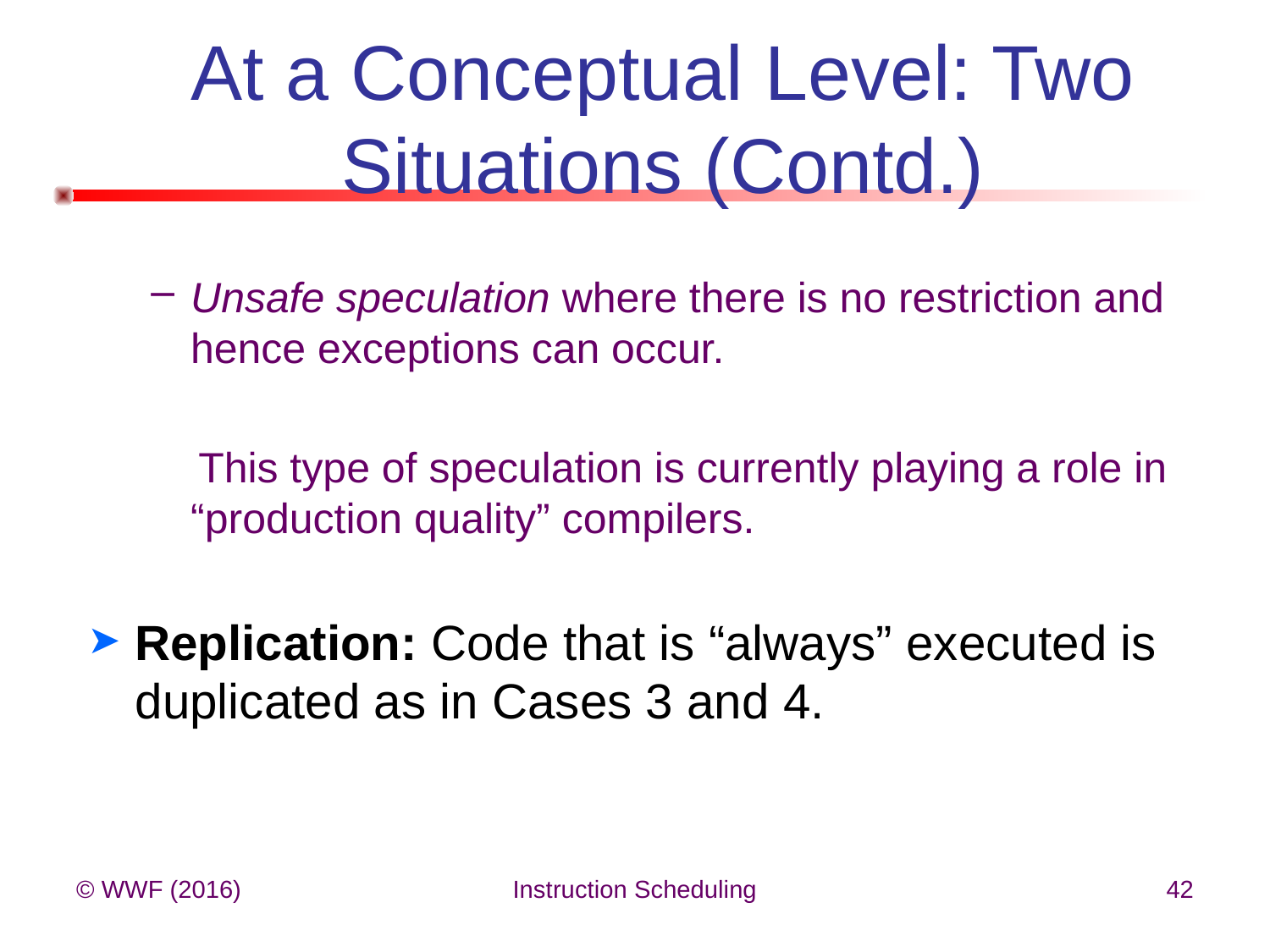

# At a Conceptual Level: Two Situations (Contd.)
Unsafe speculation where there is no restriction and hence exceptions can occur.

    This type of speculation is currently playing a role in “production quality” compilers.

Replication: Code that is “always” executed is duplicated as in Cases 3 and 4.
© WWF (2016)
Instruction Scheduling
42